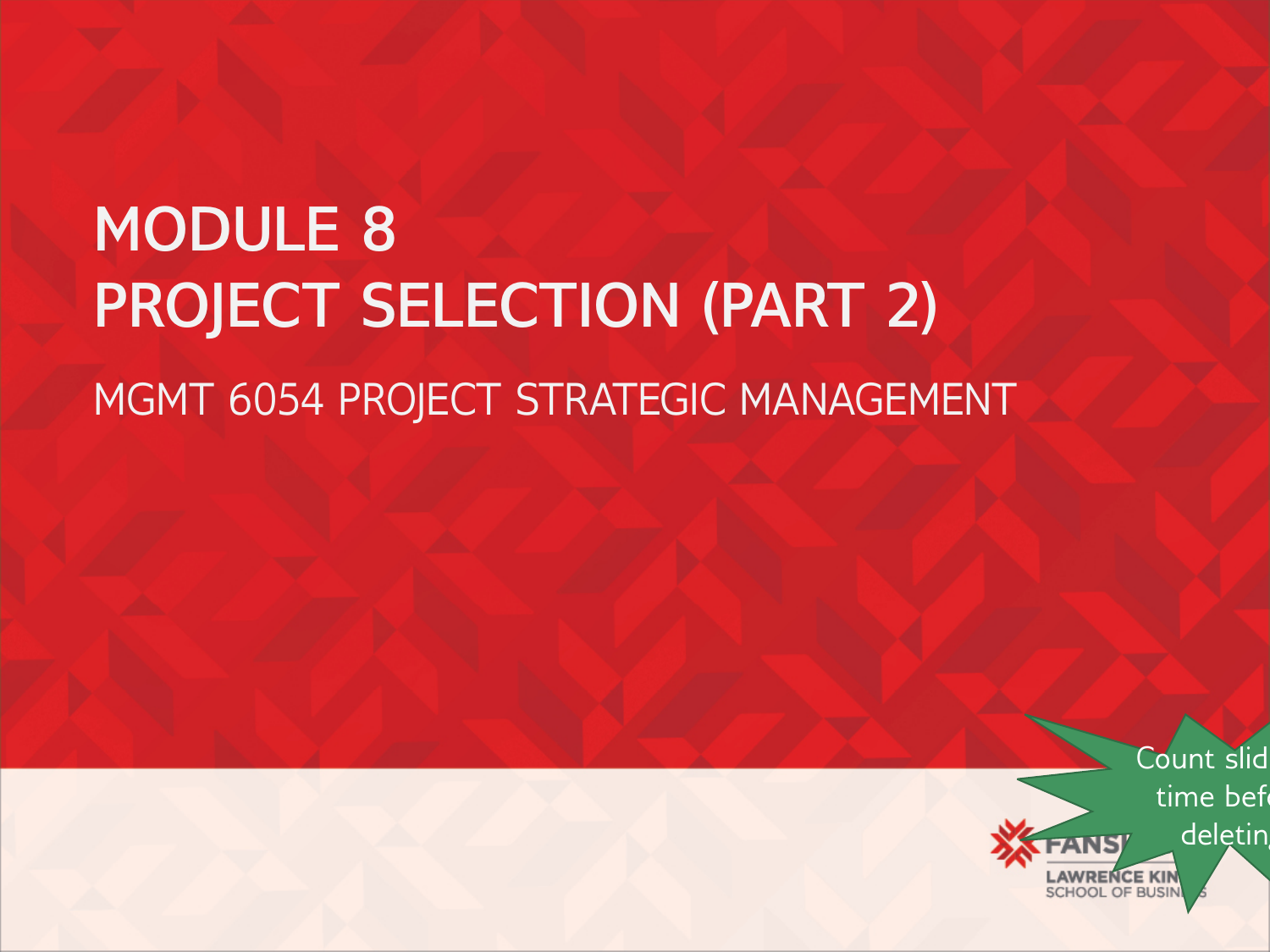

# Module 8 Project selection (Part 2)
Mgmt 6054 project strategic management
Count slides & time before deleting